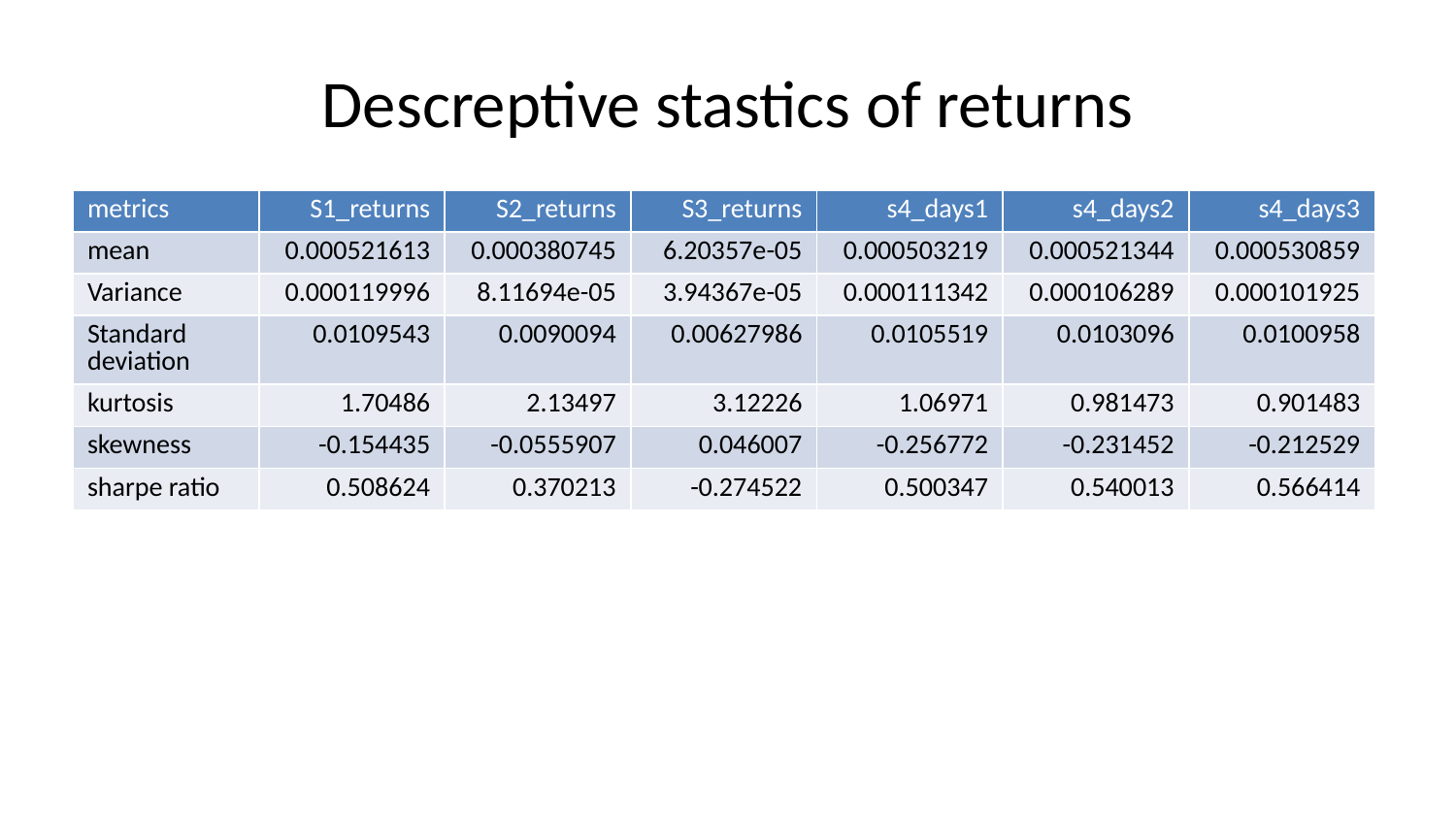

# Descreptive stastics of returns
| metrics | S1\_returns | S2\_returns | S3\_returns | s4\_days1 | s4\_days2 | s4\_days3 |
| --- | --- | --- | --- | --- | --- | --- |
| mean | 0.000521613 | 0.000380745 | 6.20357e-05 | 0.000503219 | 0.000521344 | 0.000530859 |
| Variance | 0.000119996 | 8.11694e-05 | 3.94367e-05 | 0.000111342 | 0.000106289 | 0.000101925 |
| Standard deviation | 0.0109543 | 0.0090094 | 0.00627986 | 0.0105519 | 0.0103096 | 0.0100958 |
| kurtosis | 1.70486 | 2.13497 | 3.12226 | 1.06971 | 0.981473 | 0.901483 |
| skewness | -0.154435 | -0.0555907 | 0.046007 | -0.256772 | -0.231452 | -0.212529 |
| sharpe ratio | 0.508624 | 0.370213 | -0.274522 | 0.500347 | 0.540013 | 0.566414 |